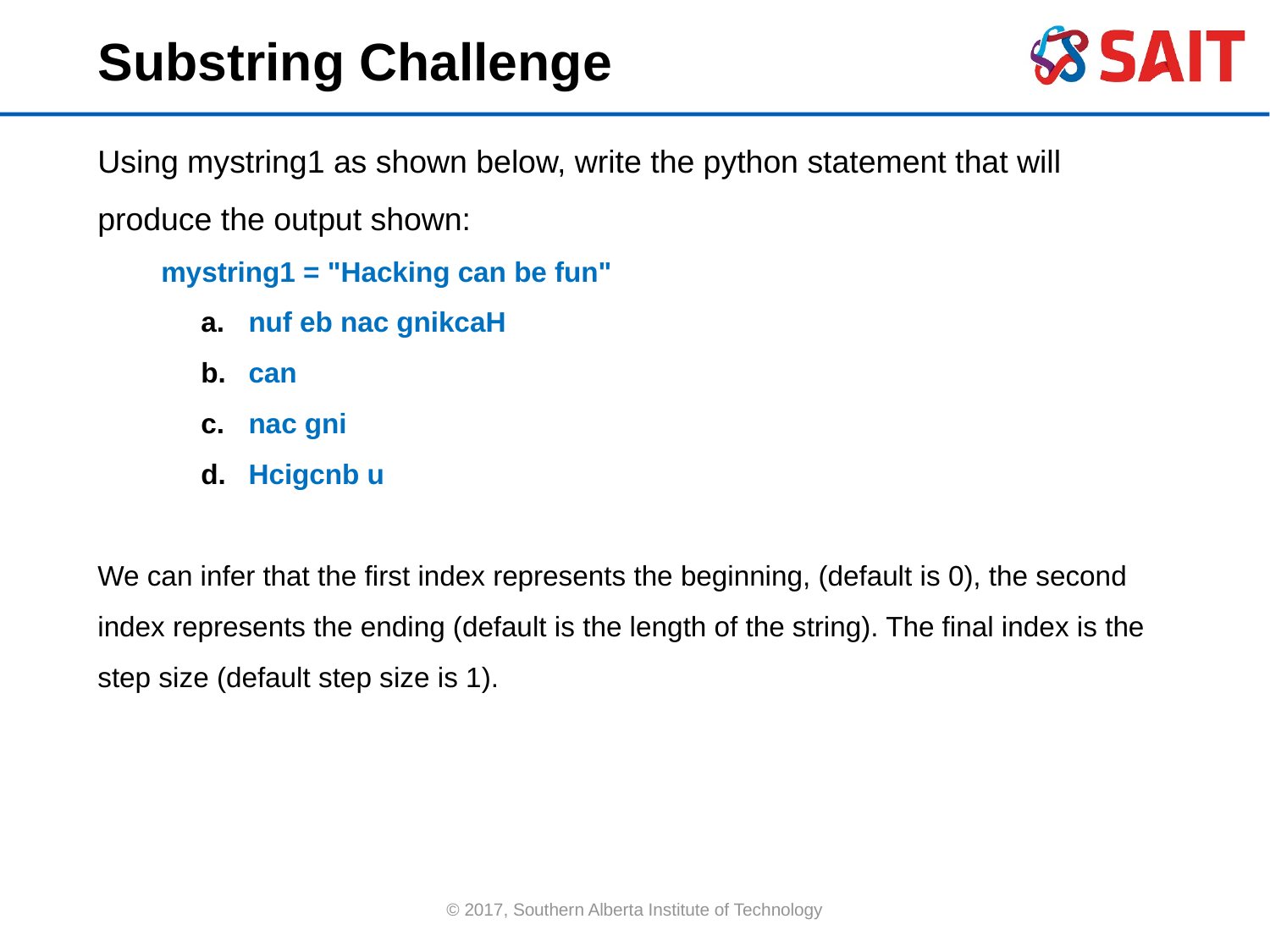

Substring Challenge
Using mystring1 as shown below, write the python statement that will produce the output shown:
mystring1 = "Hacking can be fun"
nuf eb nac gnikcaH
can
nac gni
Hcigcnb u

We can infer that the first index represents the beginning, (default is 0), the second index represents the ending (default is the length of the string). The final index is the step size (default step size is 1).